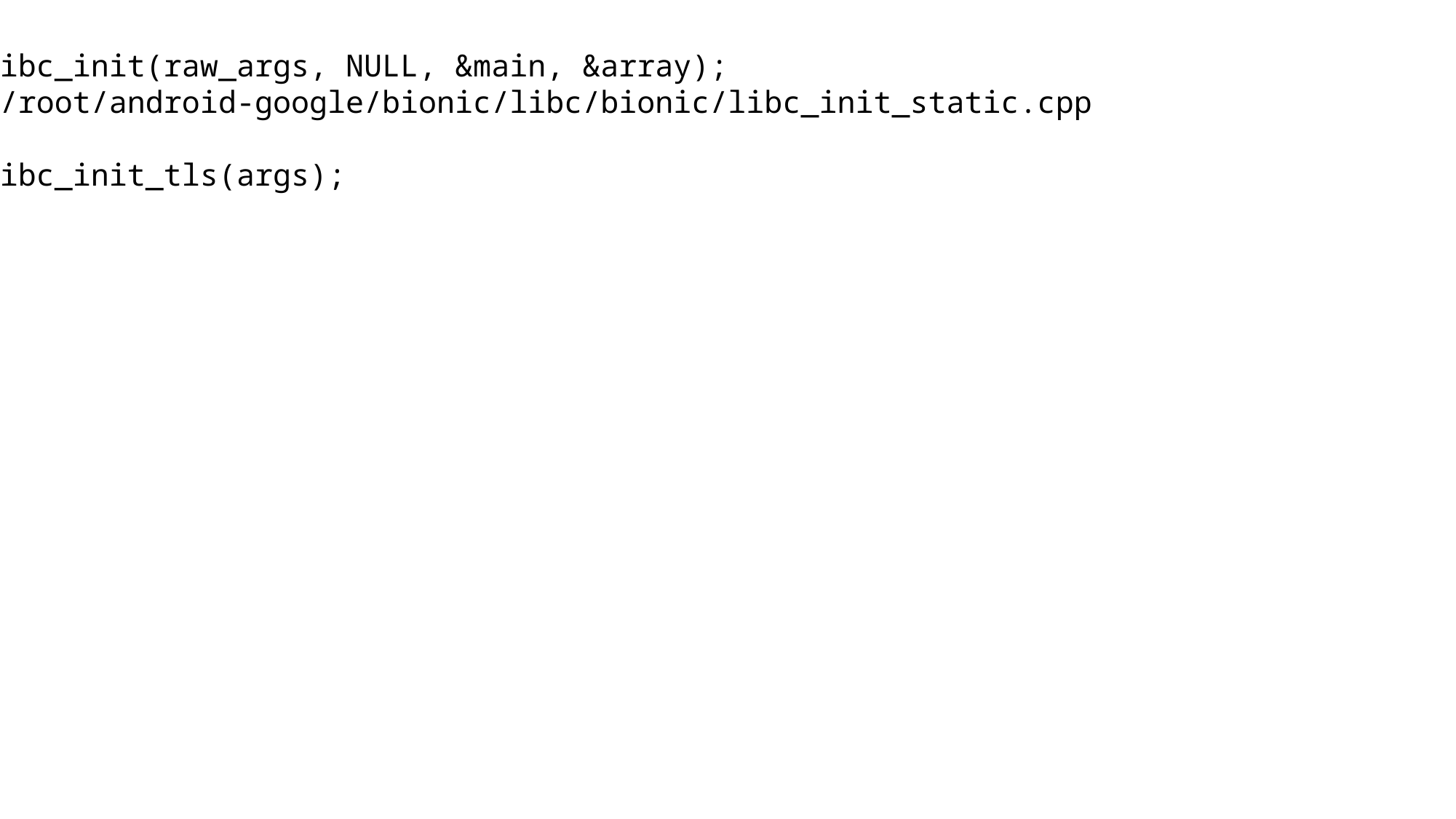

__libc_init(raw_args, NULL, &main, &array);
-> /root/android-google/bionic/libc/bionic/libc_init_static.cpp

__libc_init_tls(args);